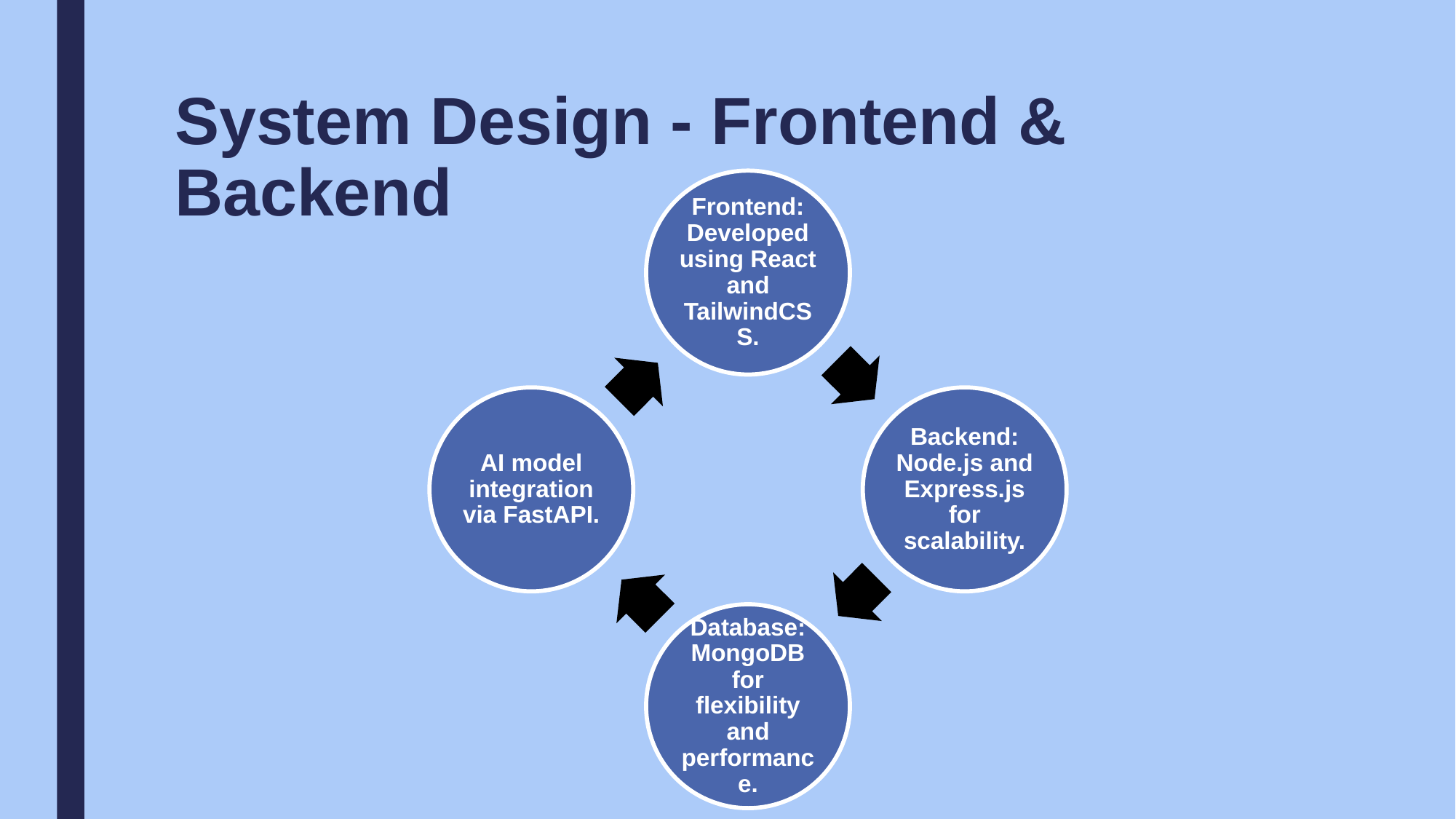

# System Design - Frontend & Backend
Frontend: Developed using React and TailwindCSS.

Backend: Node.js and Express.js for scalability.

Database: MongoDB for flexibility and performance.

AI model integration via FastAPI.